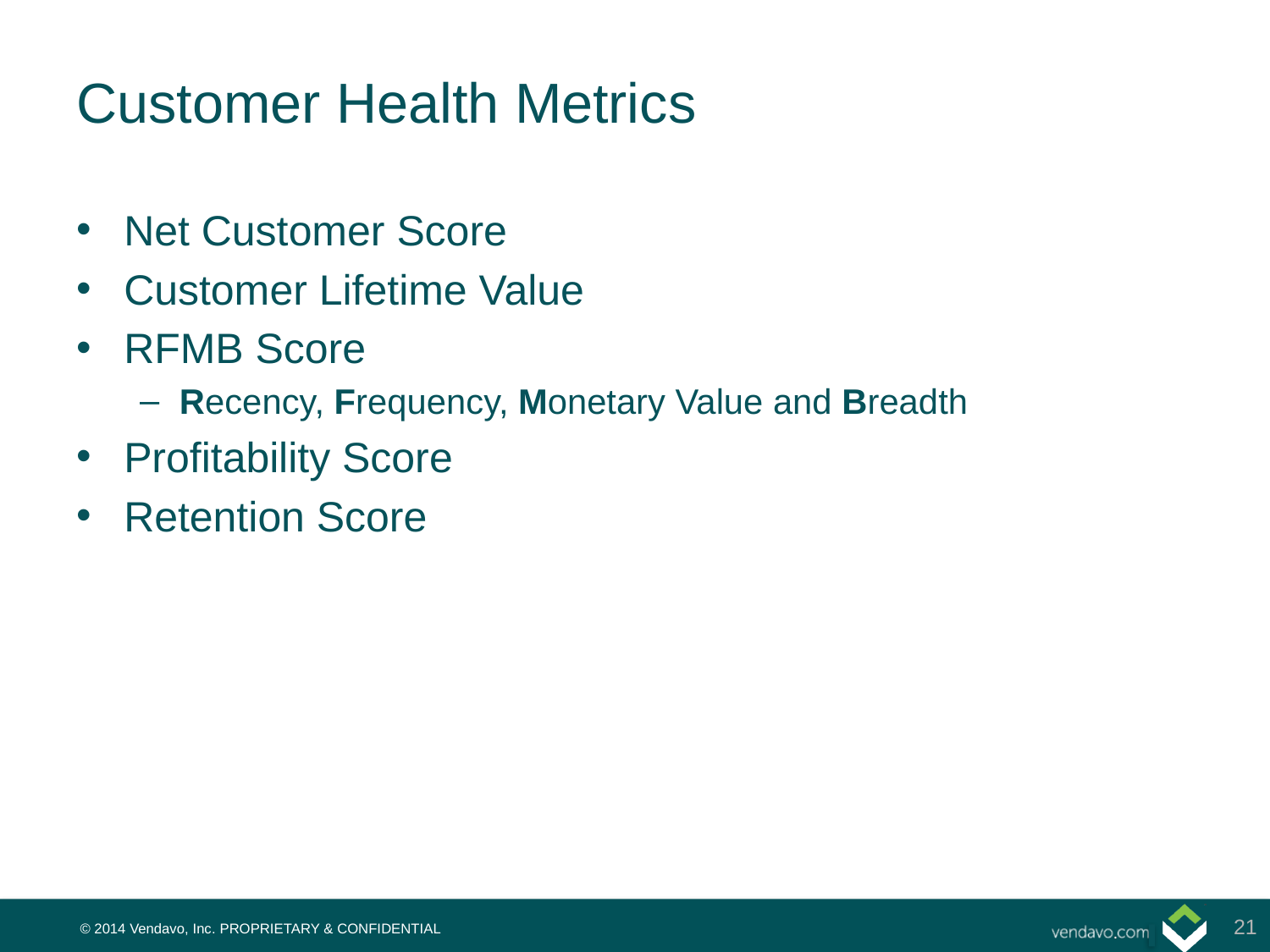

# Customer Health Metrics
Net Customer Score
Customer Lifetime Value
RFMB Score
Recency, Frequency, Monetary Value and Breadth
Profitability Score
Retention Score

21